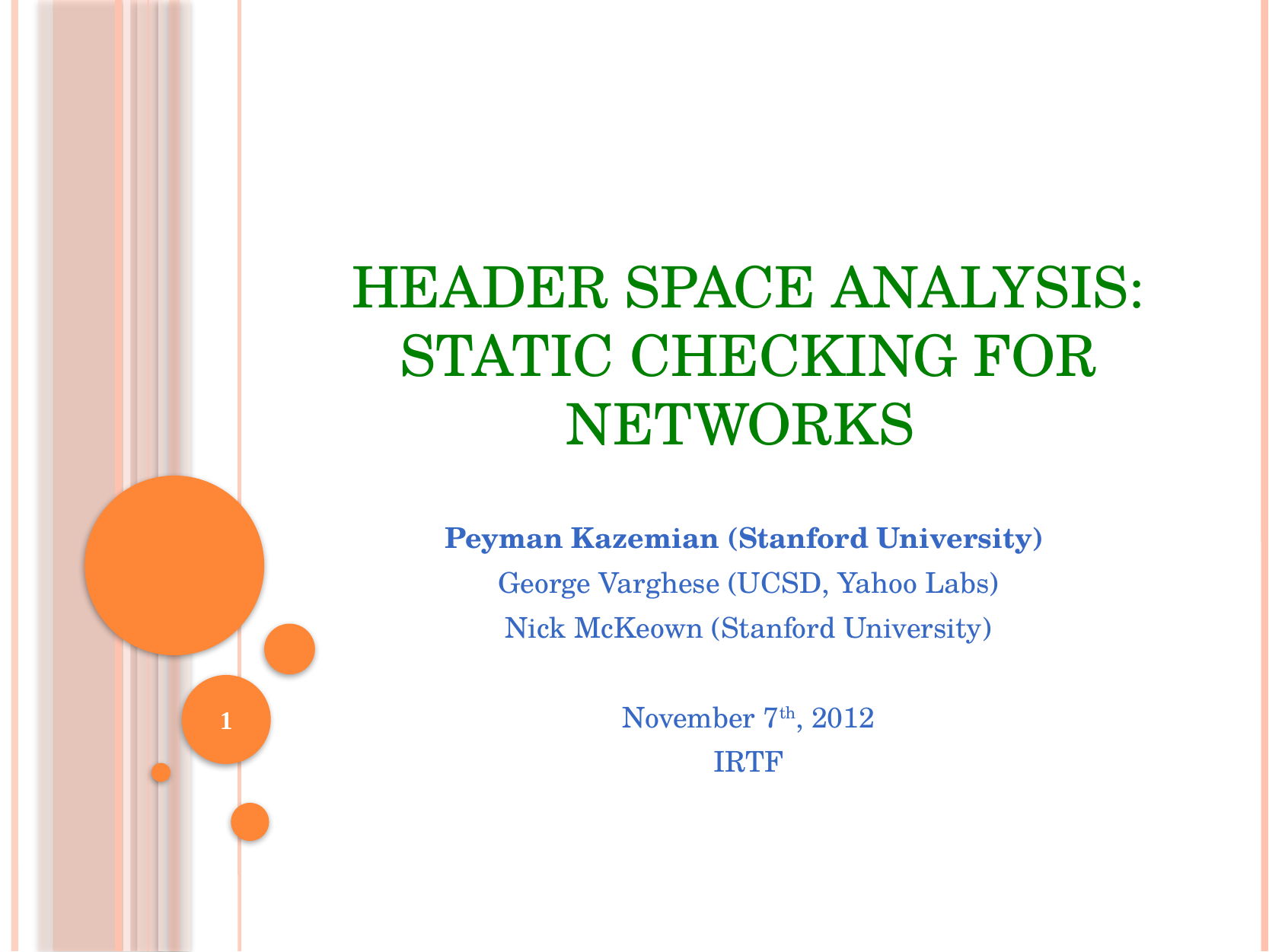

# Header Space Analysis: Static Checking For Networks
Peyman Kazemian (Stanford University)
George Varghese (UCSD, Yahoo Labs)
Nick McKeown (Stanford University)

November 7th, 2012
IRTF
1